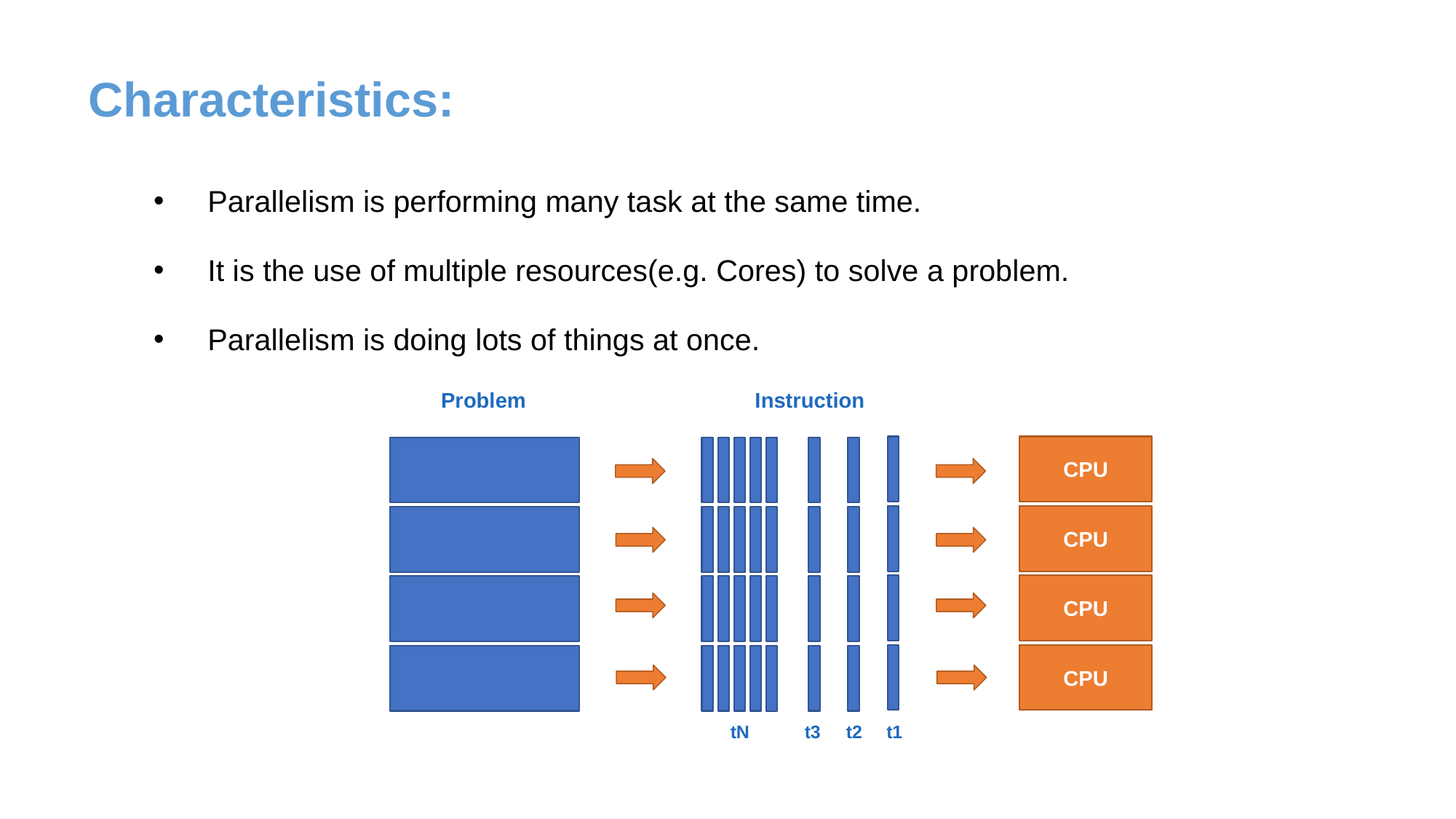

# Characteristics:
Parallelism is performing many task at the same time.
It is the use of multiple resources(e.g. Cores) to solve a problem.
Parallelism is doing lots of things at once.
Instruction
Problem

CPU
CPU
CPU
CPU

tN
t3
t2
t1